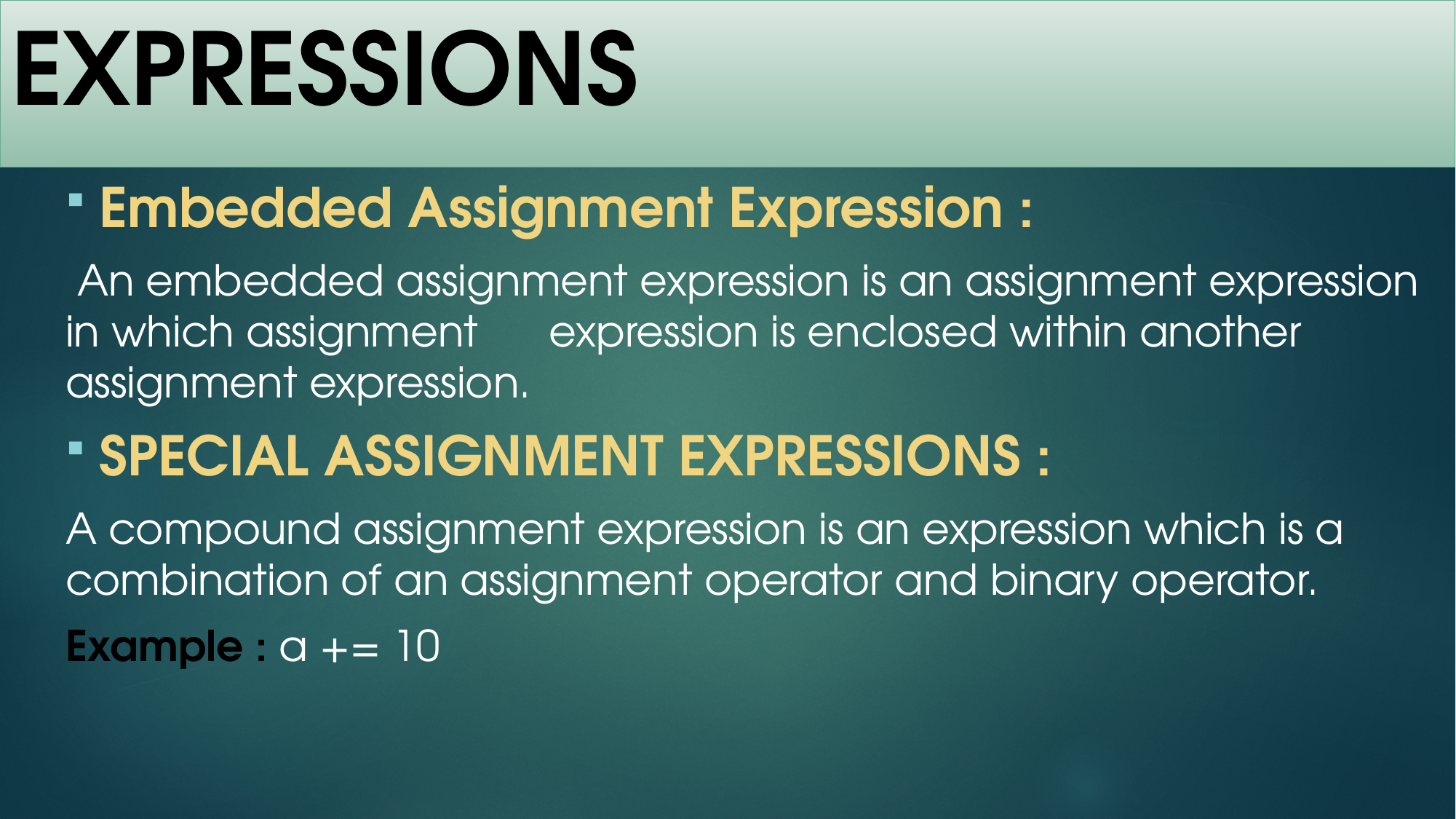

# EXPRESSIONS
Embedded Assignment Expression :
 An embedded assignment expression is an assignment expression in which assignment      expression is enclosed within another assignment expression.
SPECIAL ASSIGNMENT EXPRESSIONS :
A compound assignment expression is an expression which is a combination of an assignment operator and binary operator.
Example : a += 10